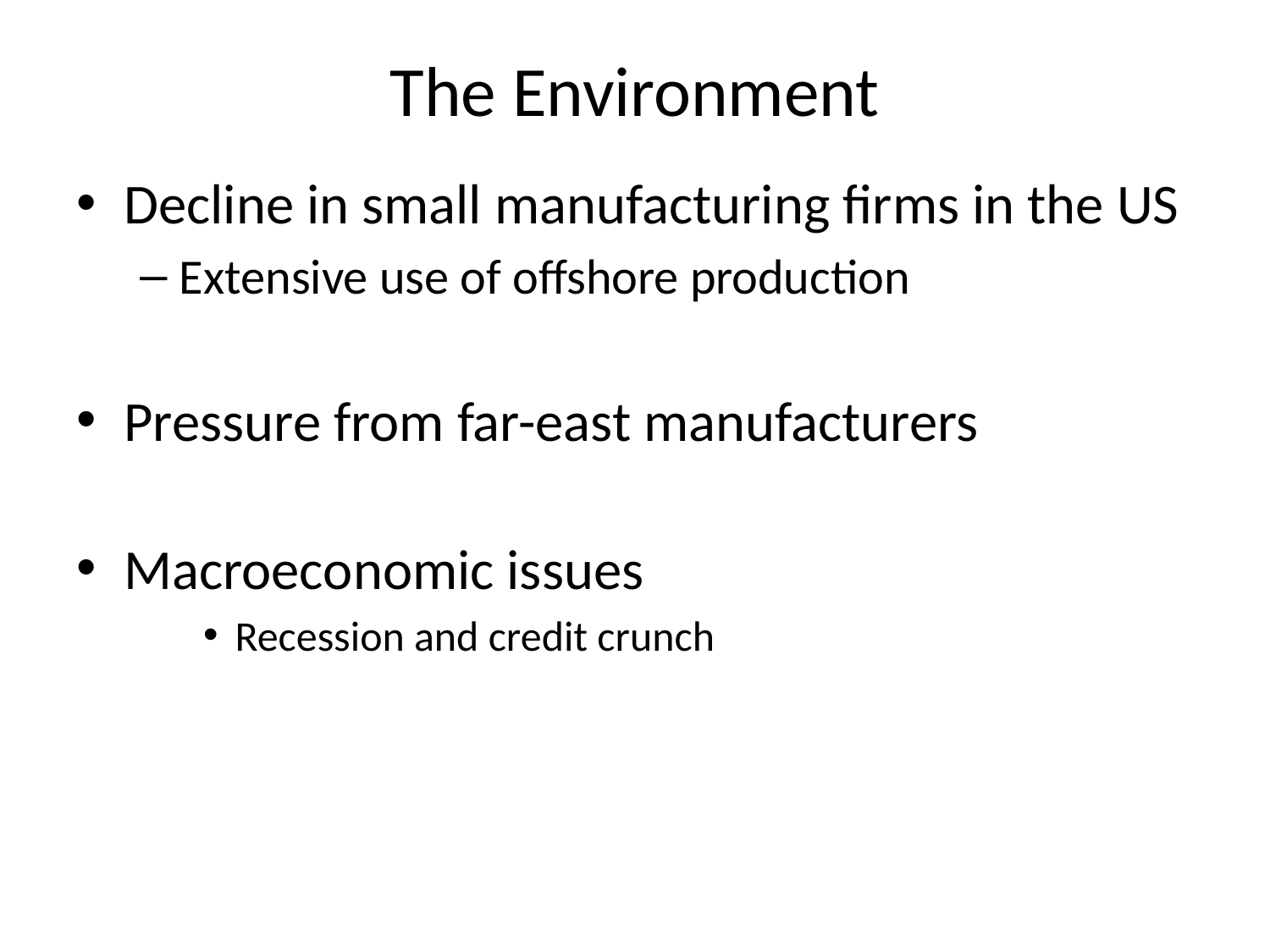

# The Environment
Decline in small manufacturing firms in the US
Extensive use of offshore production

Pressure from far-east manufacturers

Macroeconomic issues
Recession and credit crunch